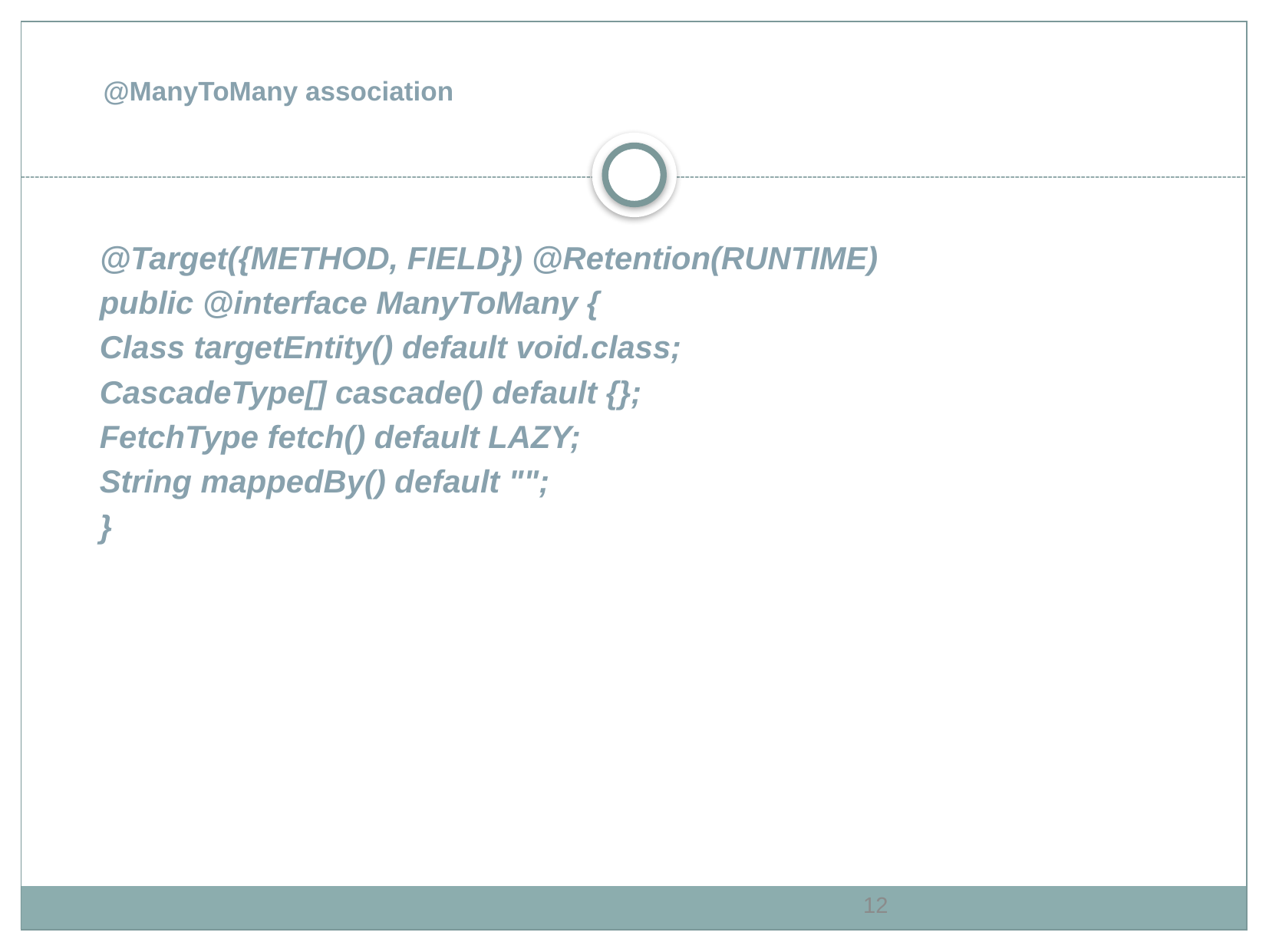

# @ManyToMany association
@Target({METHOD, FIELD}) @Retention(RUNTIME)
public @interface ManyToMany {
Class targetEntity() default void.class;
CascadeType[] cascade() default {};
FetchType fetch() default LAZY;
String mappedBy() default "";
}

12